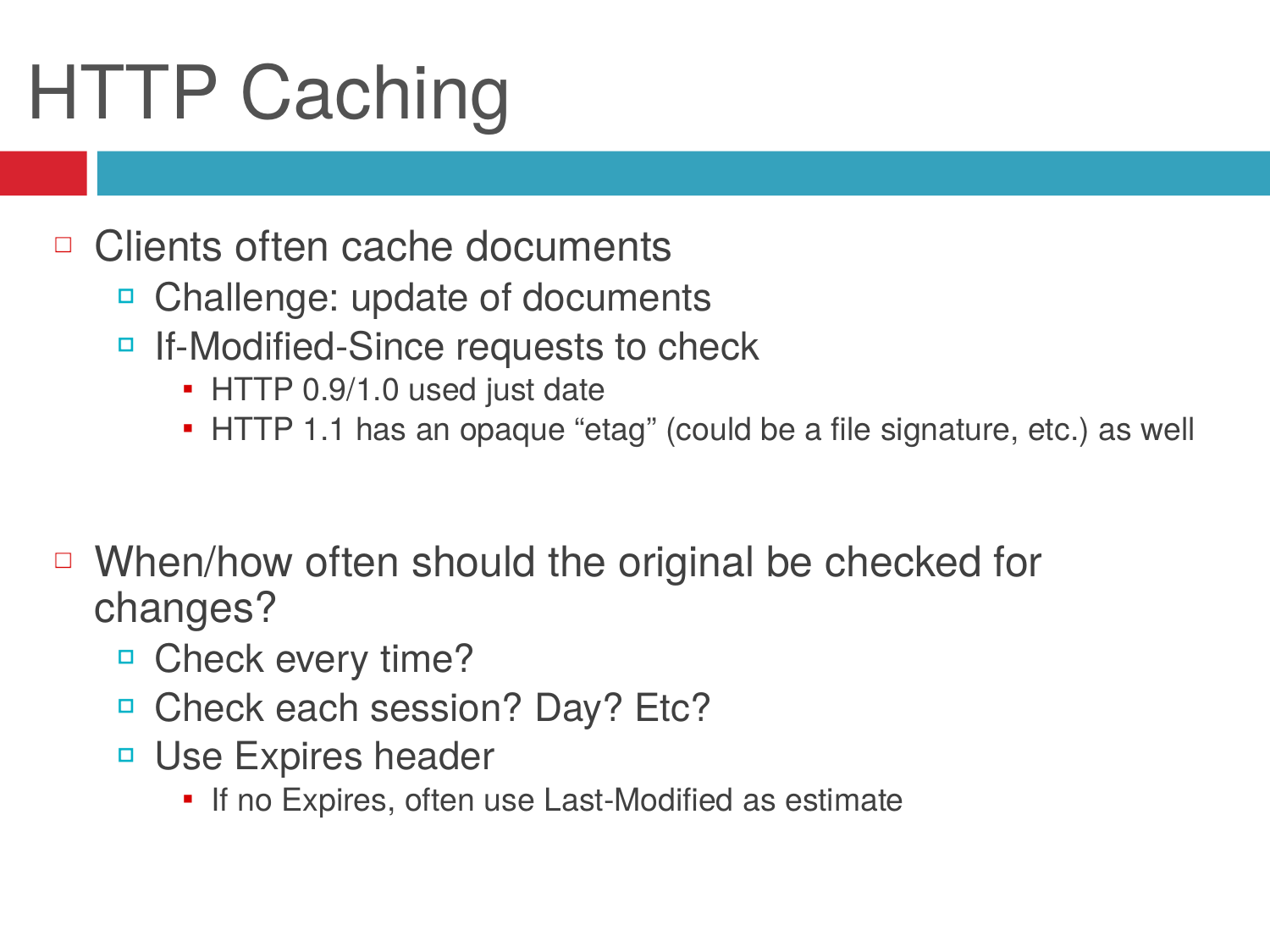

# HTTP Caching
17
Clients often cache documents
Challenge: update of documents
If-Modified-Since requests to check
HTTP 0.9/1.0 used just date
HTTP 1.1 has an opaque “etag” (could be a file signature, etc.) as well

When/how often should the original be checked for changes?
Check every time?
Check each session? Day? Etc?
Use Expires header
If no Expires, often use Last-Modified as estimate